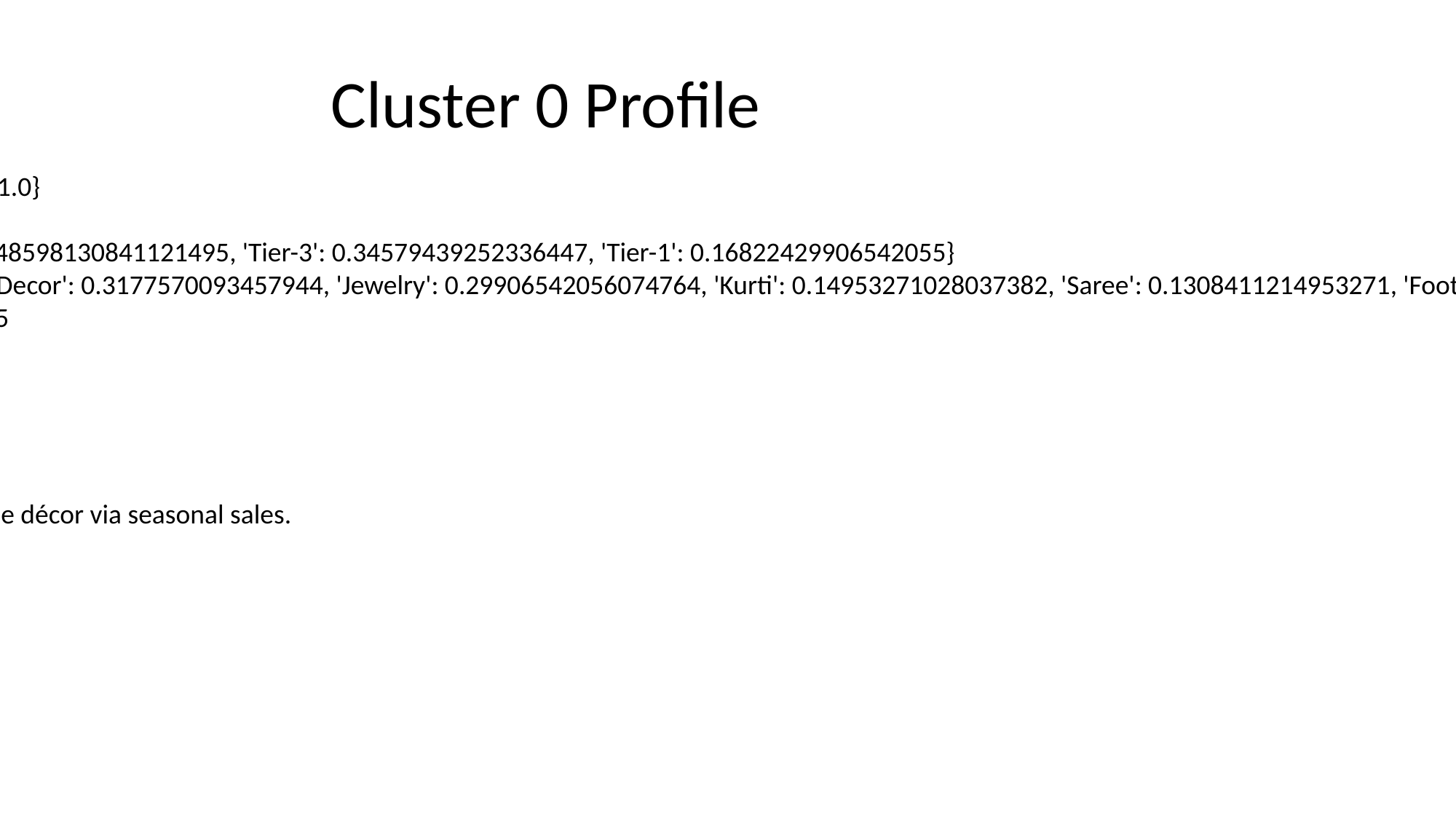

# Cluster 0 Profile
• Gender Ratio         : {'Female': 1.0}
• Avg Age              : 36.2
• Region Ratio         : {'Tier-2': 0.48598130841121495, 'Tier-3': 0.34579439252336447, 'Tier-1': 0.16822429906542055}
• Preferred Category   : {'Home Decor': 0.3177570093457944, 'Jewelry': 0.29906542056074764, 'Kurti': 0.14953271028037382, 'Saree': 0.1308411214953271, 'Footwear': 0.102803738317757}
• Avg Income           : ₹488169.95
• Purchase Frequency   : 16.27
• Avg Order Value      : ₹1055.25
• Loyalty Score        : 0.61
• Return Rate          : 0.1

📌 Recommendation: Push home décor via seasonal sales.